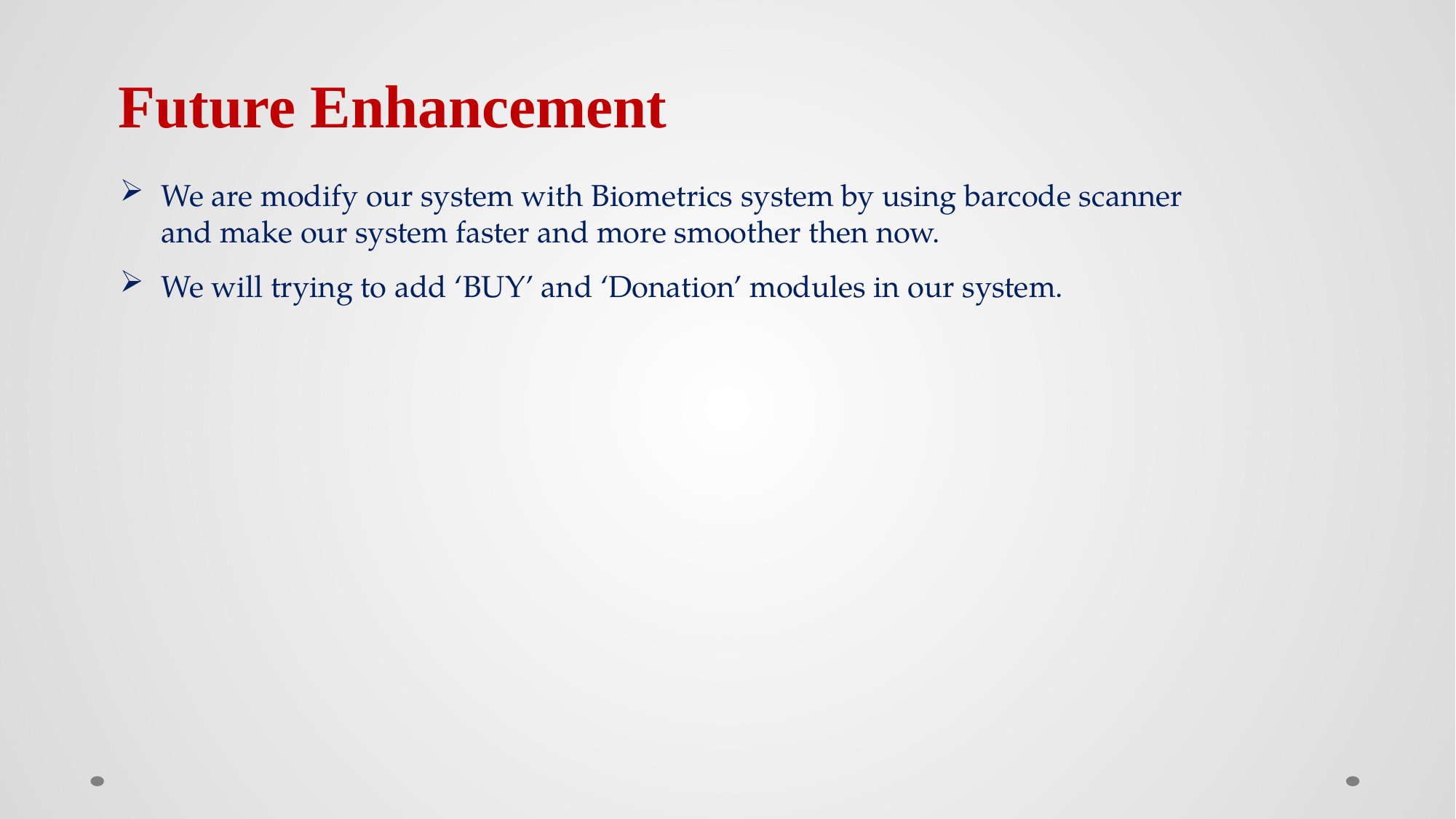

Future Enhancement
We are modify our system with Biometrics system by using barcode scanner and make our system faster and more smoother then now.
We will trying to add ‘BUY’ and ‘Donation’ modules in our system.